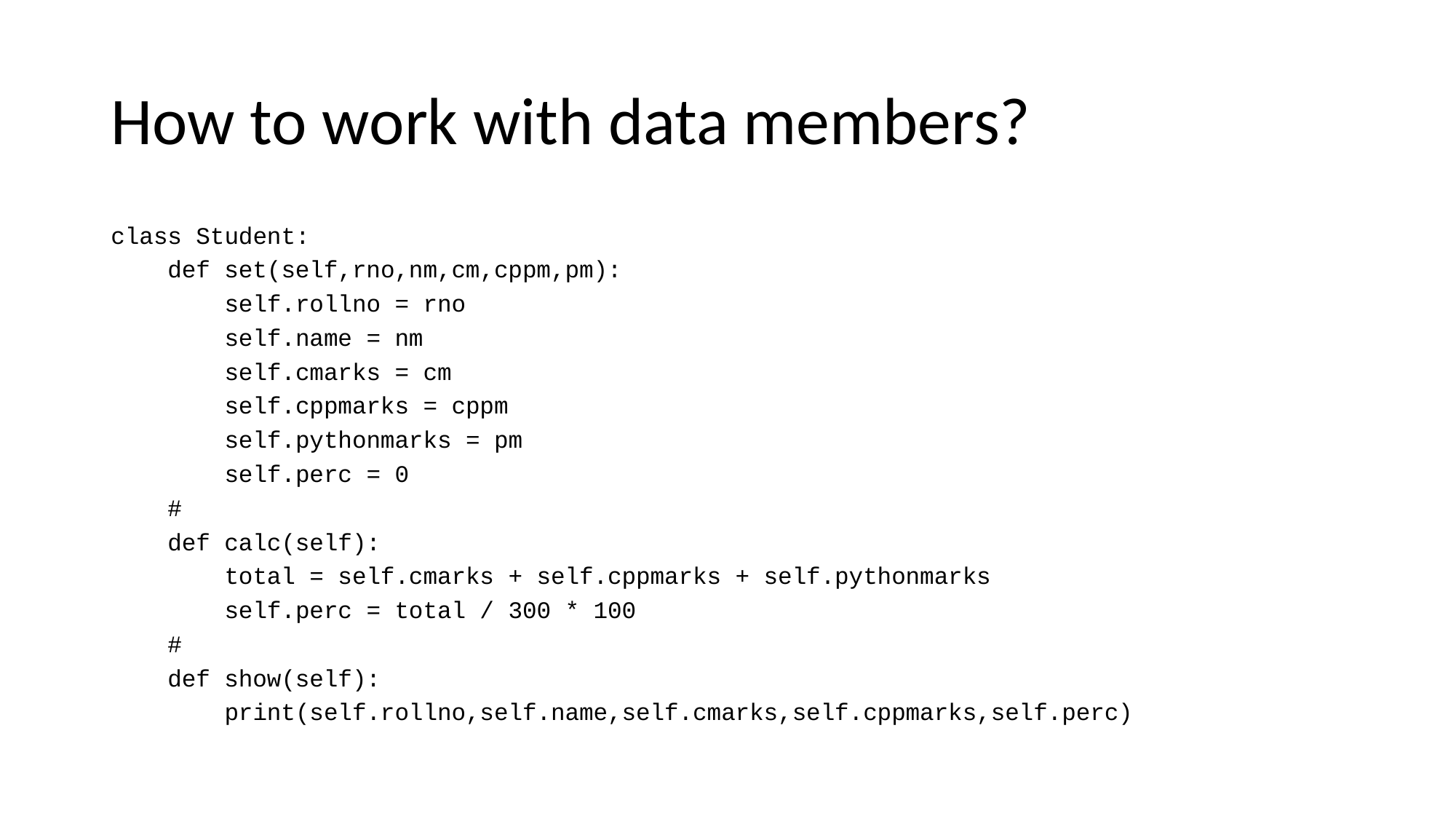

# How to work with data members?
class Student:
    def set(self,rno,nm,cm,cppm,pm):
        self.rollno = rno
        self.name = nm
        self.cmarks = cm
        self.cppmarks = cppm
        self.pythonmarks = pm
        self.perc = 0
    #
    def calc(self):
        total = self.cmarks + self.cppmarks + self.pythonmarks
        self.perc = total / 300 * 100
    #
    def show(self):
        print(self.rollno,self.name,self.cmarks,self.cppmarks,self.perc)